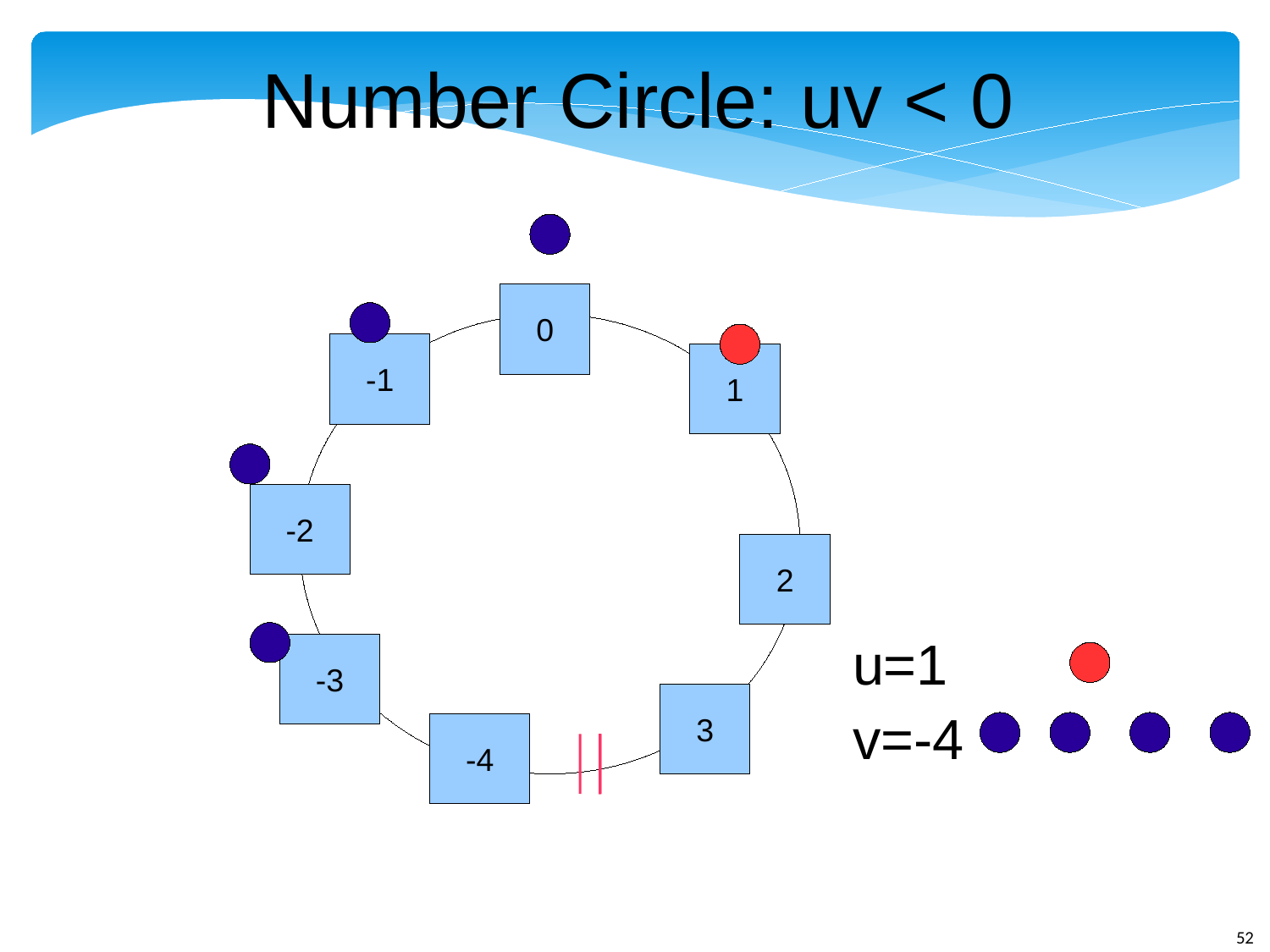

Number Circle: uv < 0

0

-1
1

-2
2

u=1
-3

3
v=-4

-4

52